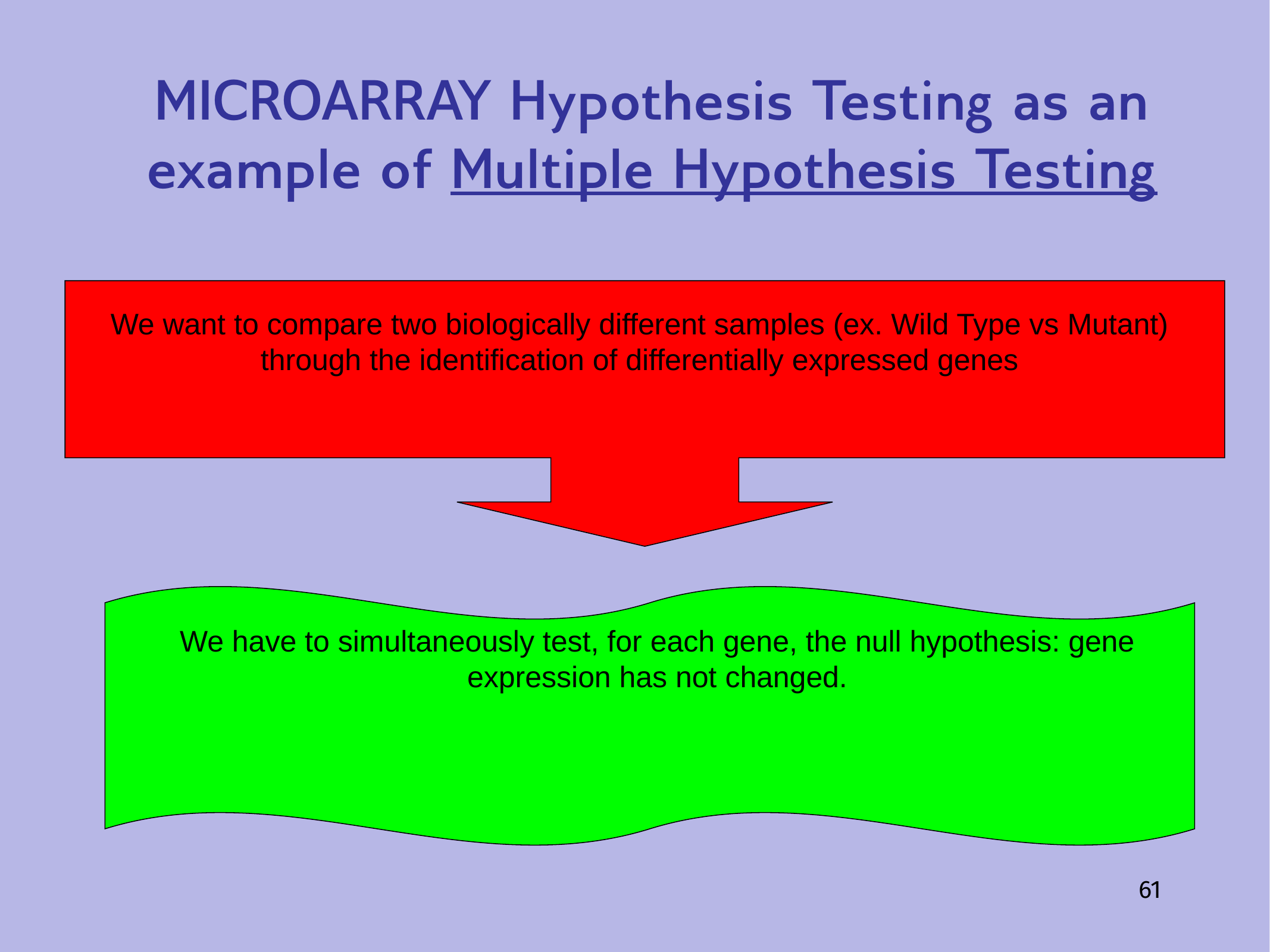

MICROARRAY Hypothesis Testing as an example of Multiple Hypothesis Testing

We want to compare two biologically different samples (ex. Wild Type vs Mutant) through the identification of differentially expressed genes

We have to simultaneously test, for each gene, the null hypothesis: gene expression has not changed.
61